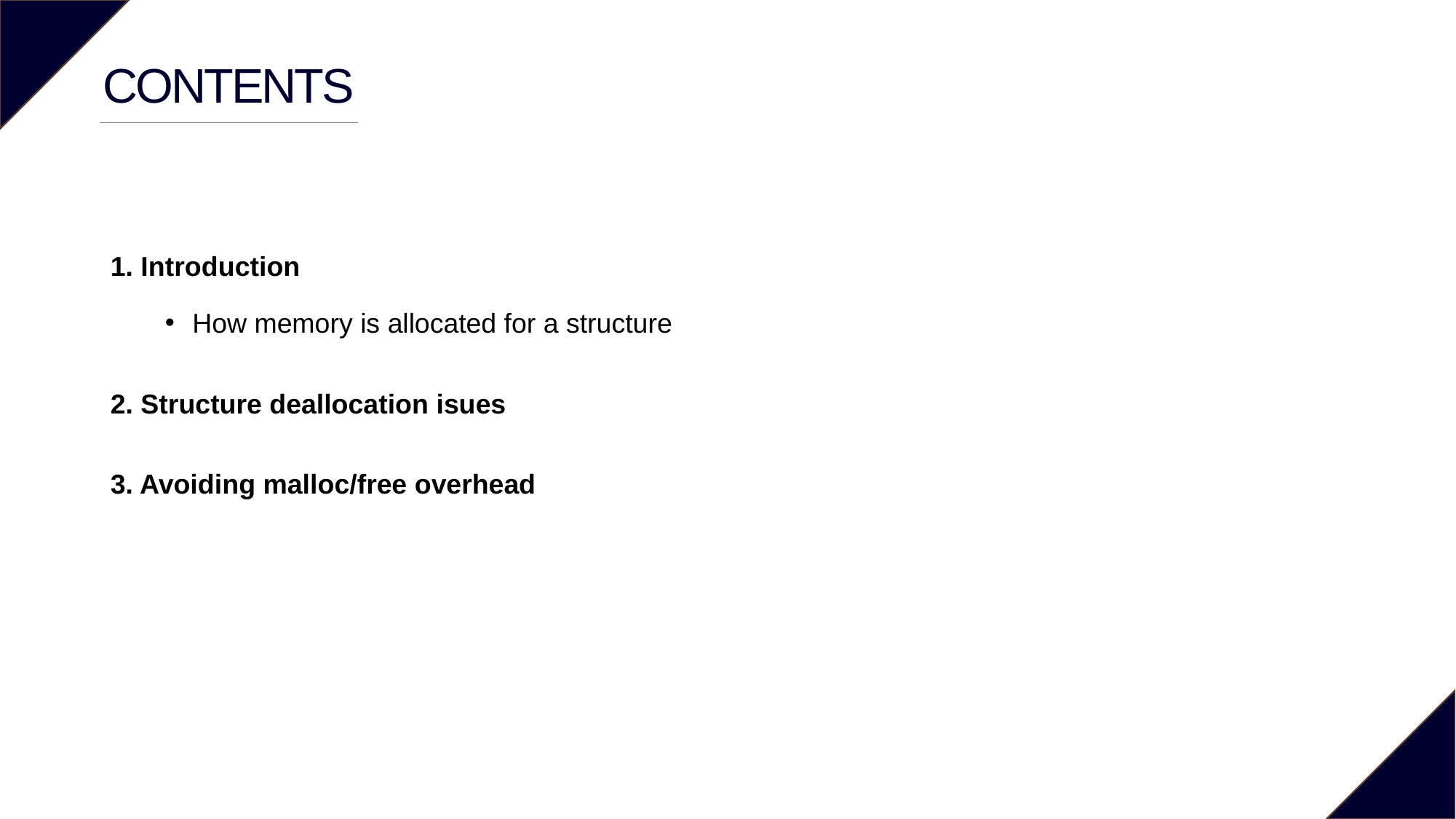

CONTENTS
1. Introduction
How memory is allocated for a structure
2. Structure deallocation isues
3. Avoiding malloc/free overhead